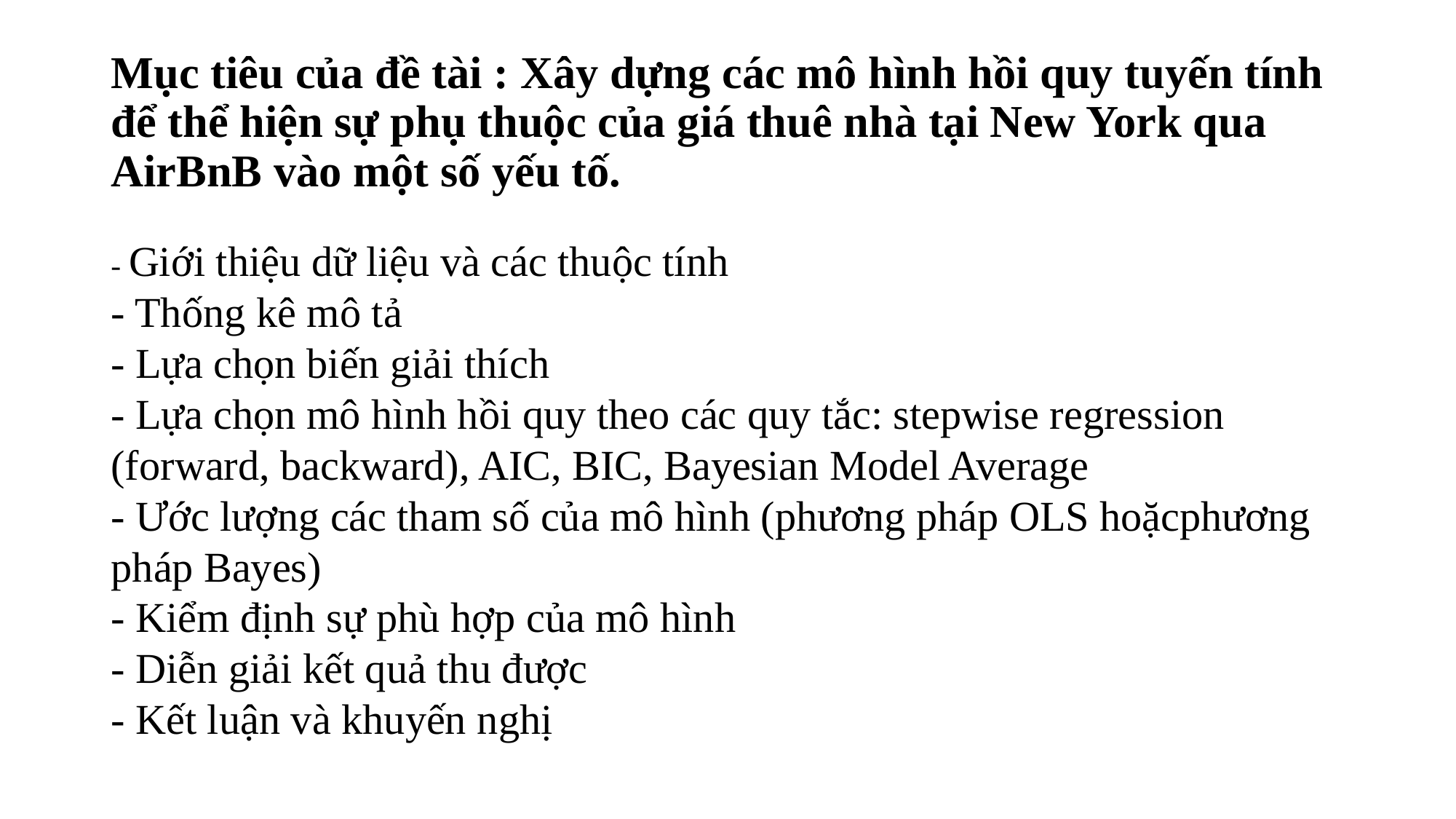

# Mục tiêu của đề tài : Xây dựng các mô hình hồi quy tuyến tính để thể hiện sự phụ thuộc của giá thuê nhà tại New York qua AirBnB vào một số yếu tố.
- Giới thiệu dữ liệu và các thuộc tính
- Thống kê mô tả
- Lựa chọn biến giải thích
- Lựa chọn mô hình hồi quy theo các quy tắc: stepwise regression (forward, backward), AIC, BIC, Bayesian Model Average
- Ước lượng các tham số của mô hình (phương pháp OLS hoặcphương pháp Bayes)
- Kiểm định sự phù hợp của mô hình
- Diễn giải kết quả thu được
- Kết luận và khuyến nghị